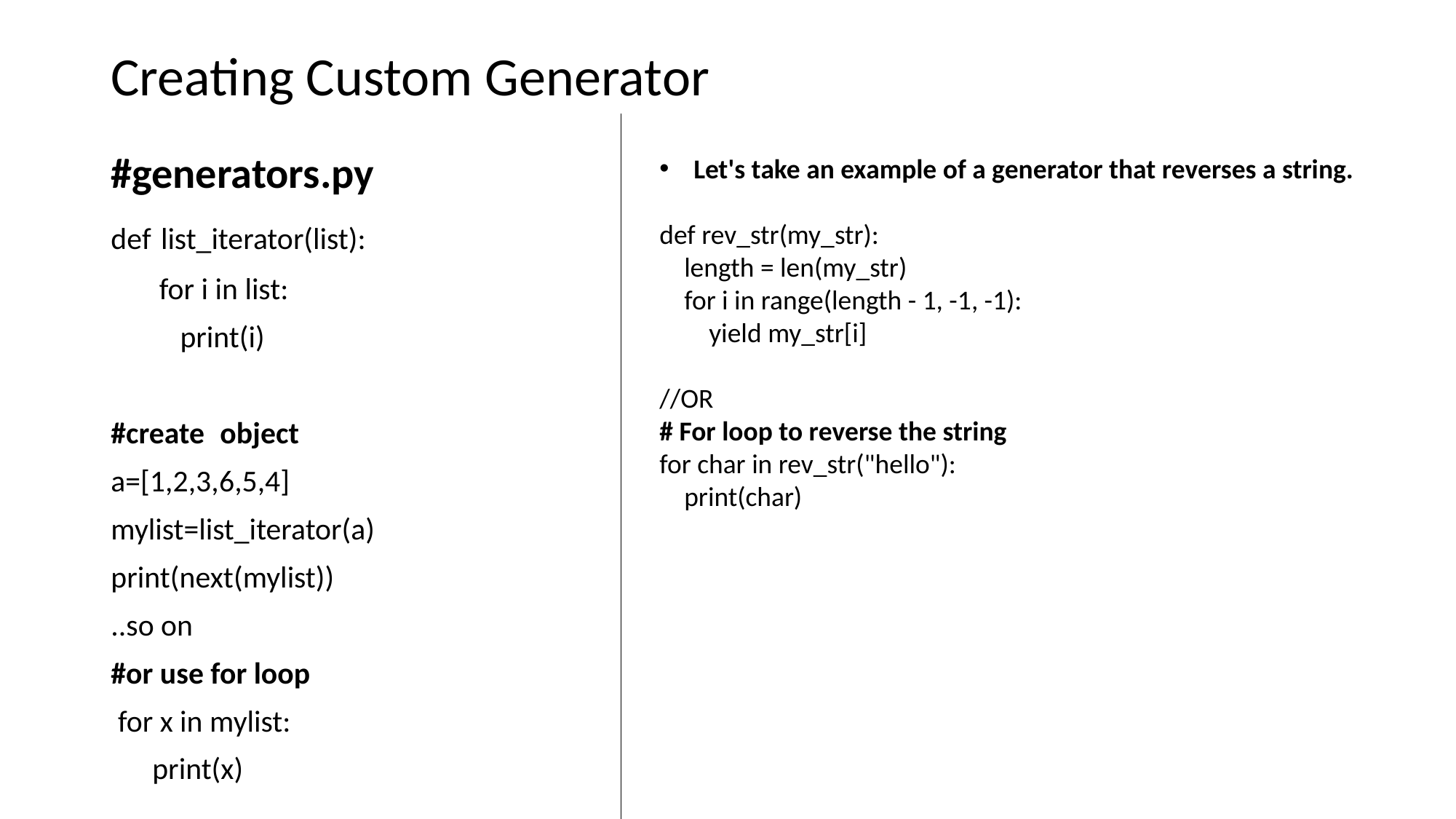

# Creating Custom Generator
#generators.py
def list_iterator(list):
       for i in list:
          print(i)

#create 	object
a=[1,2,3,6,5,4]
mylist=list_iterator(a)
print(next(mylist))
..so on
#or use for loop
 for x in mylist:
      print(x)
Let's take an example of a generator that reverses a string.

def rev_str(my_str):
    length = len(my_str)
    for i in range(length - 1, -1, -1):
        yield my_str[i]

//OR
# For loop to reverse the string
for char in rev_str("hello"):
    print(char)